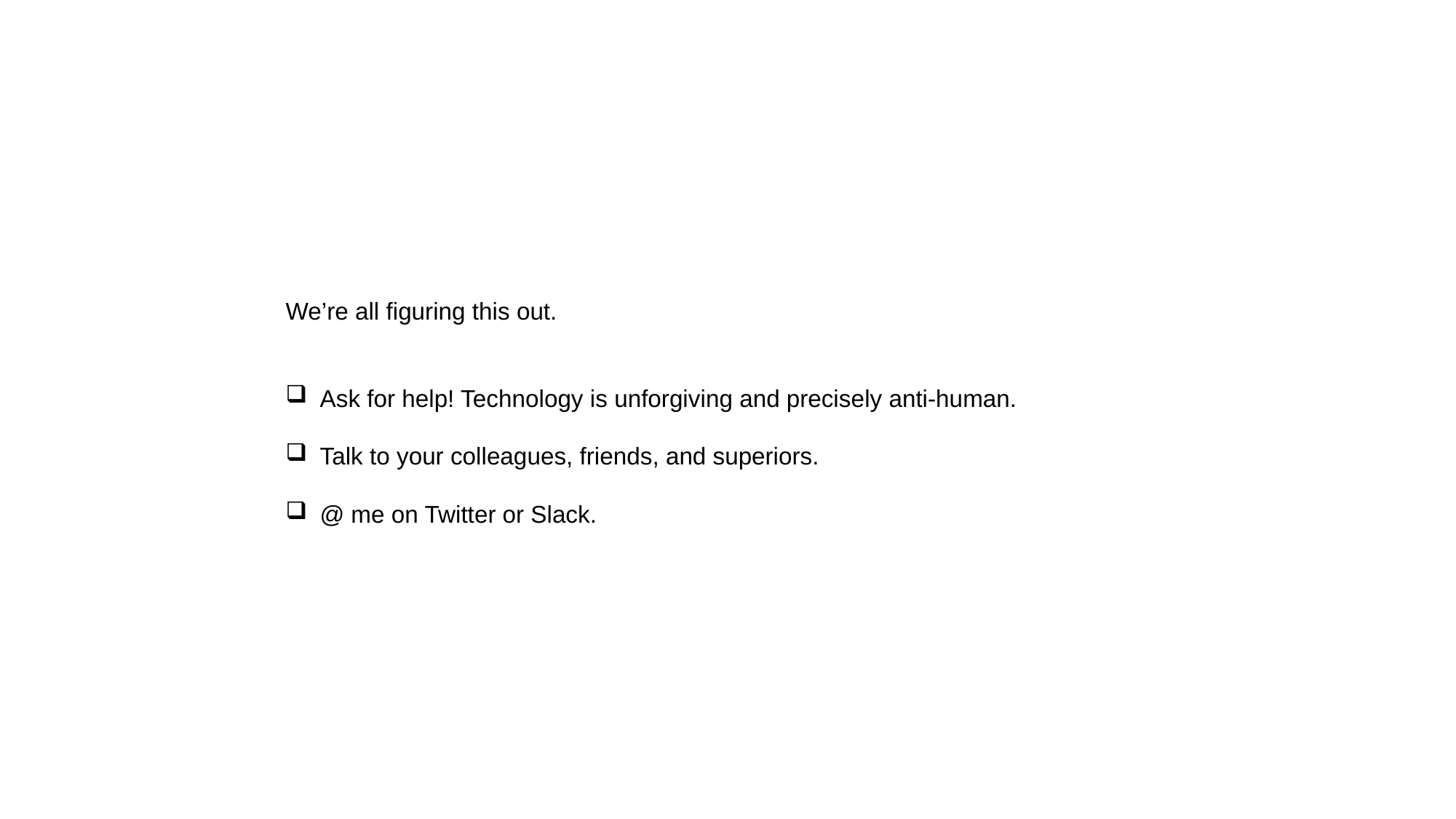

We’re all figuring this out.
Ask for help! Technology is unforgiving and precisely anti-human.
Talk to your colleagues, friends, and superiors.
@ me on Twitter or Slack.